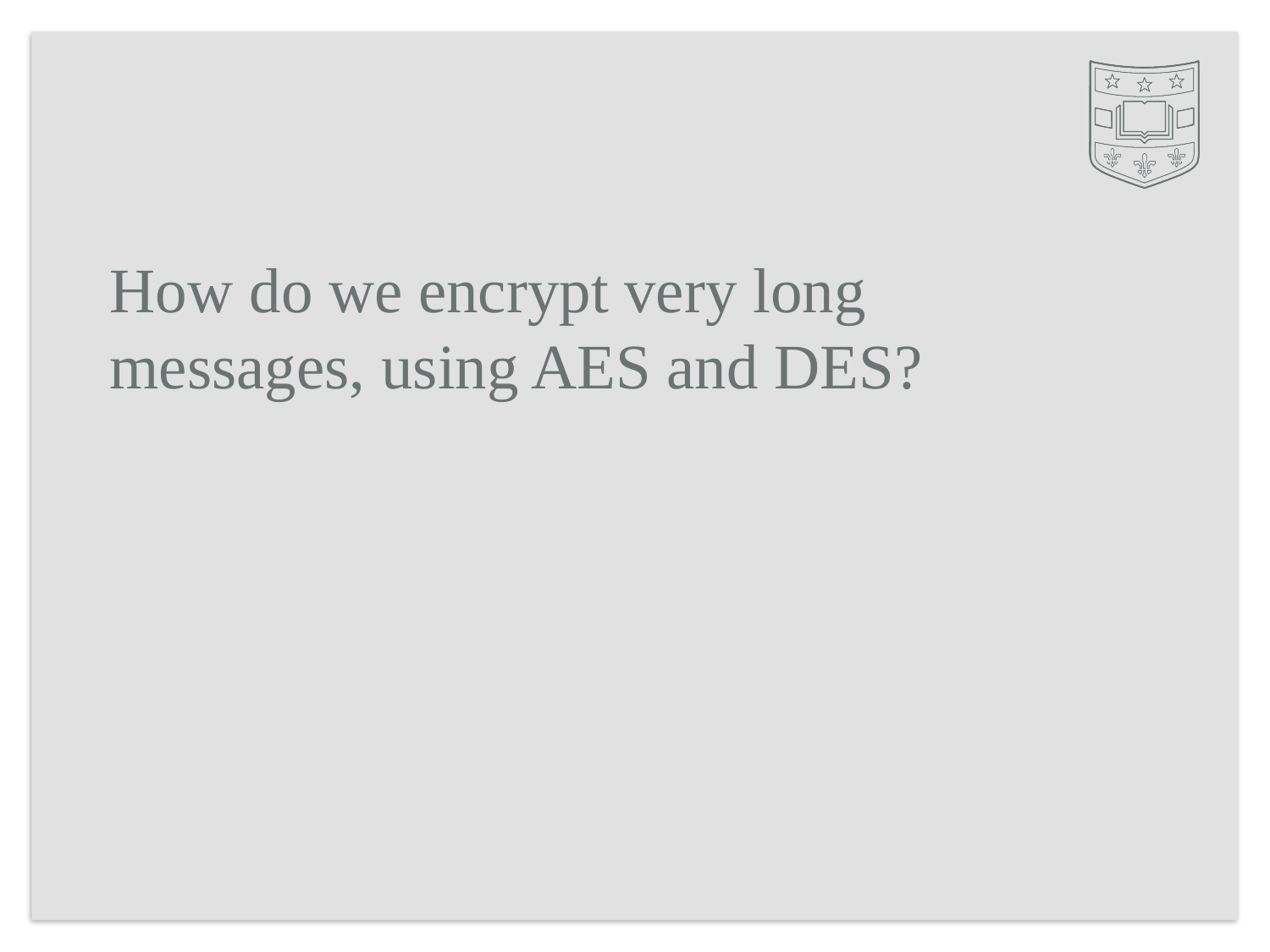

# How do we encrypt very long messages, using AES and DES?